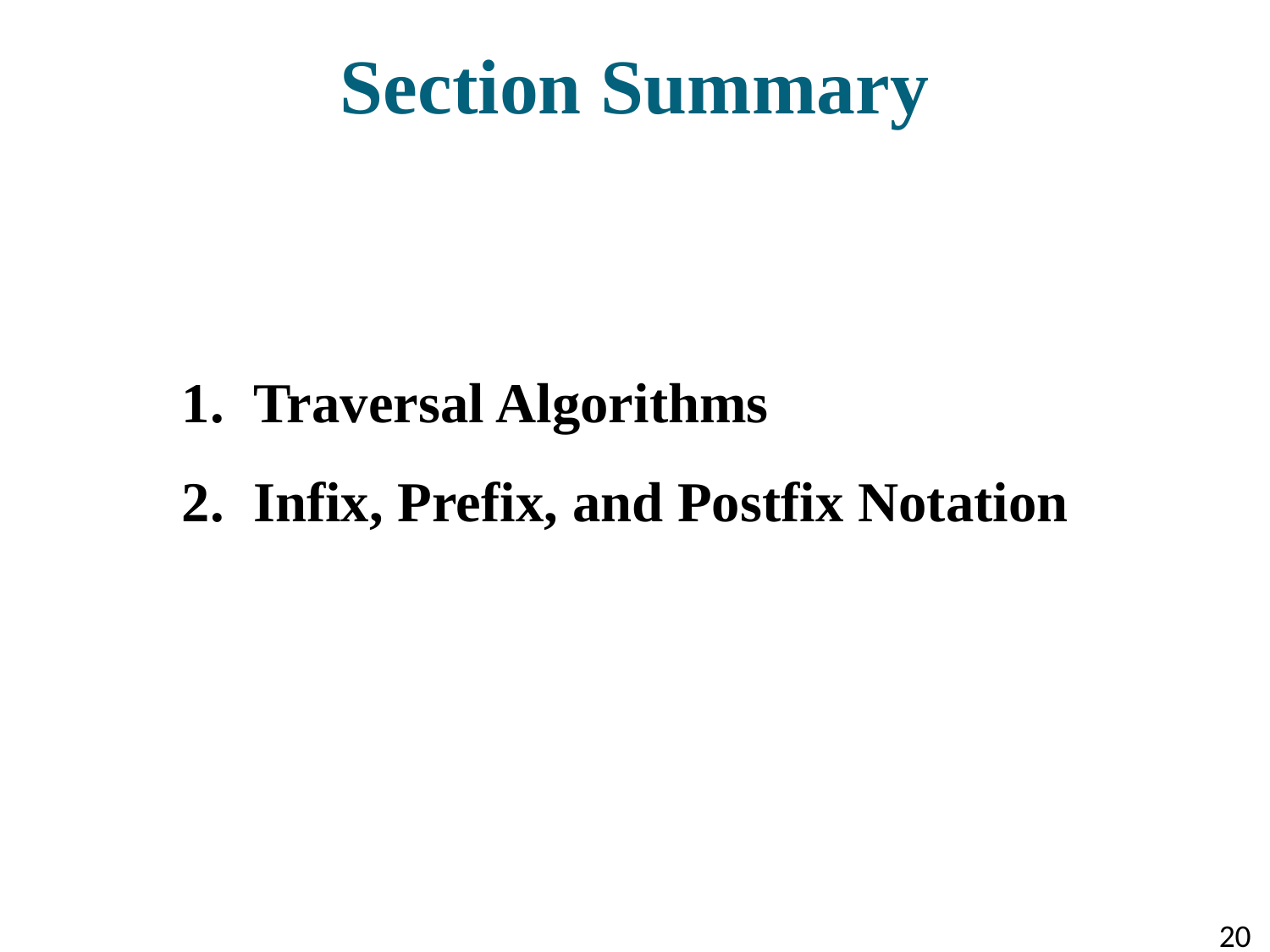

# Section Summary
Traversal Algorithms
Infix, Prefix, and Postfix Notation